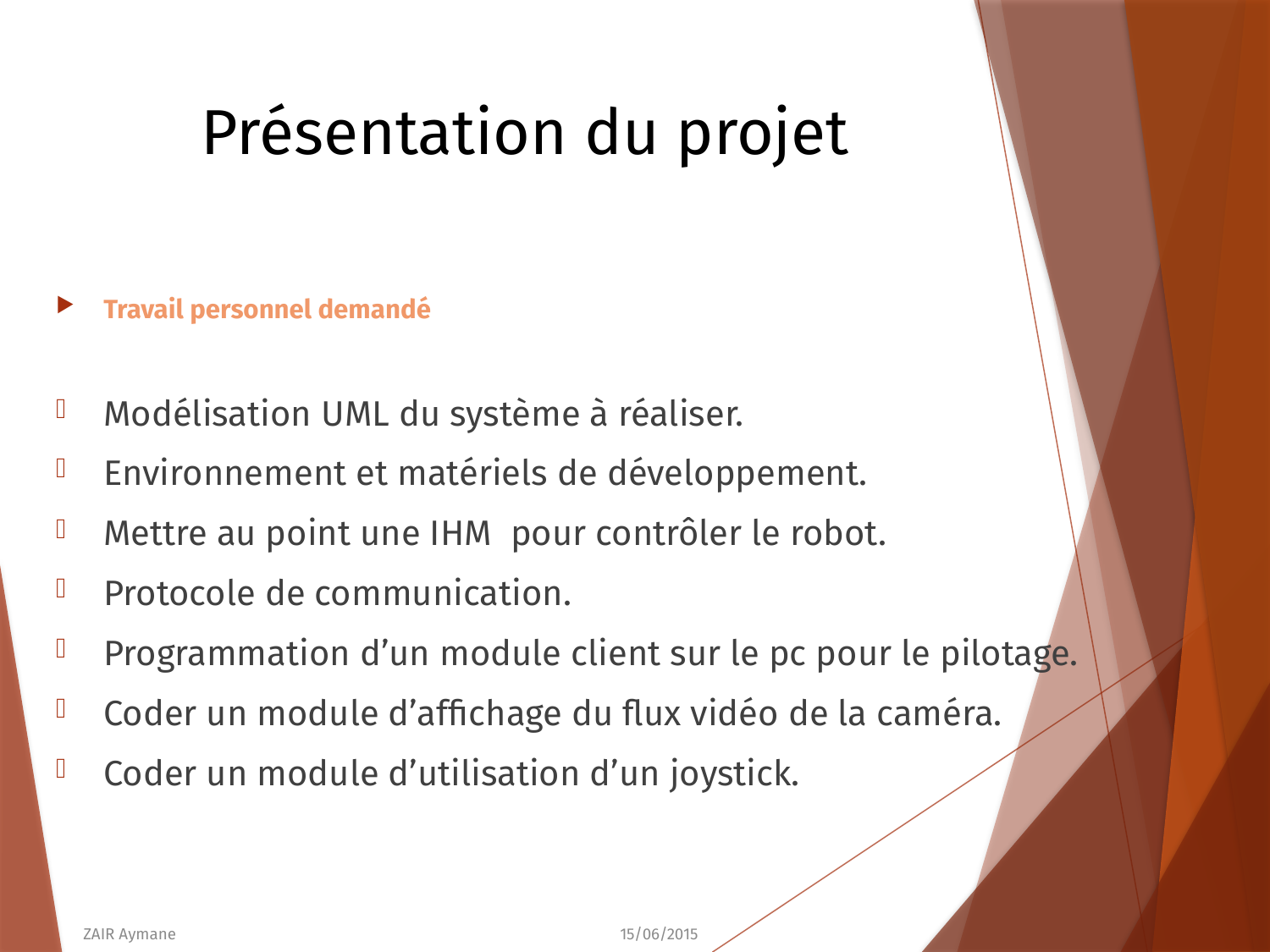

# Présentation du projet
Travail personnel demandé

Modélisation UML du système à réaliser.
Environnement et matériels de développement.
Mettre au point une IHM  pour contrôler le robot.
Protocole de communication.
Programmation d’un module client sur le pc pour le pilotage.
Coder un module d’affichage du flux vidéo de la caméra.
Coder un module d’utilisation d’un joystick.
ZAIR Aymane
15/06/2015